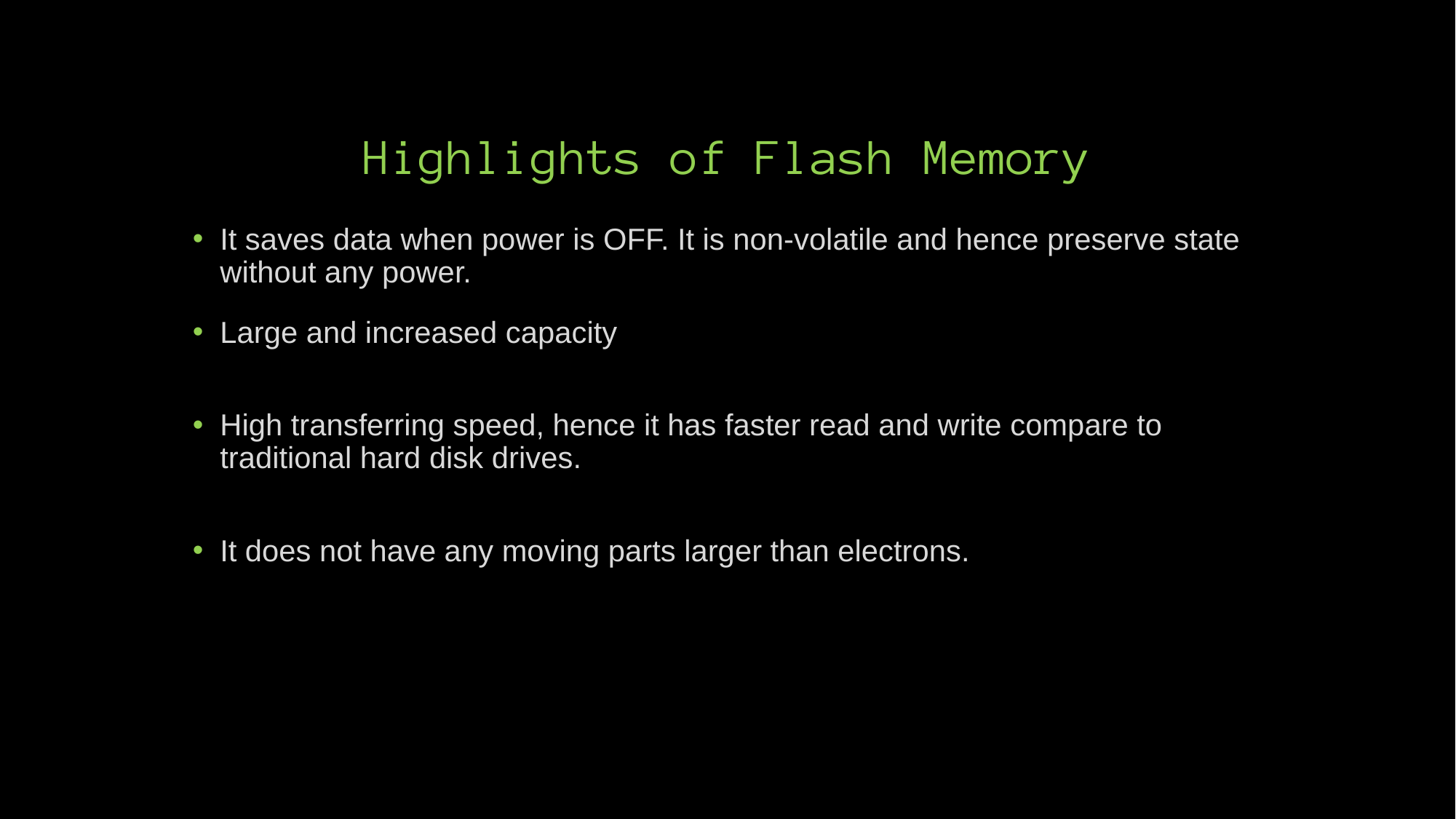

# Highlights of Flash Memory
It saves data when power is OFF. It is non-volatile and hence preserve state without any power.
Large and increased capacity
High transferring speed, hence it has faster read and write compare to traditional hard disk drives.
It does not have any moving parts larger than electrons.